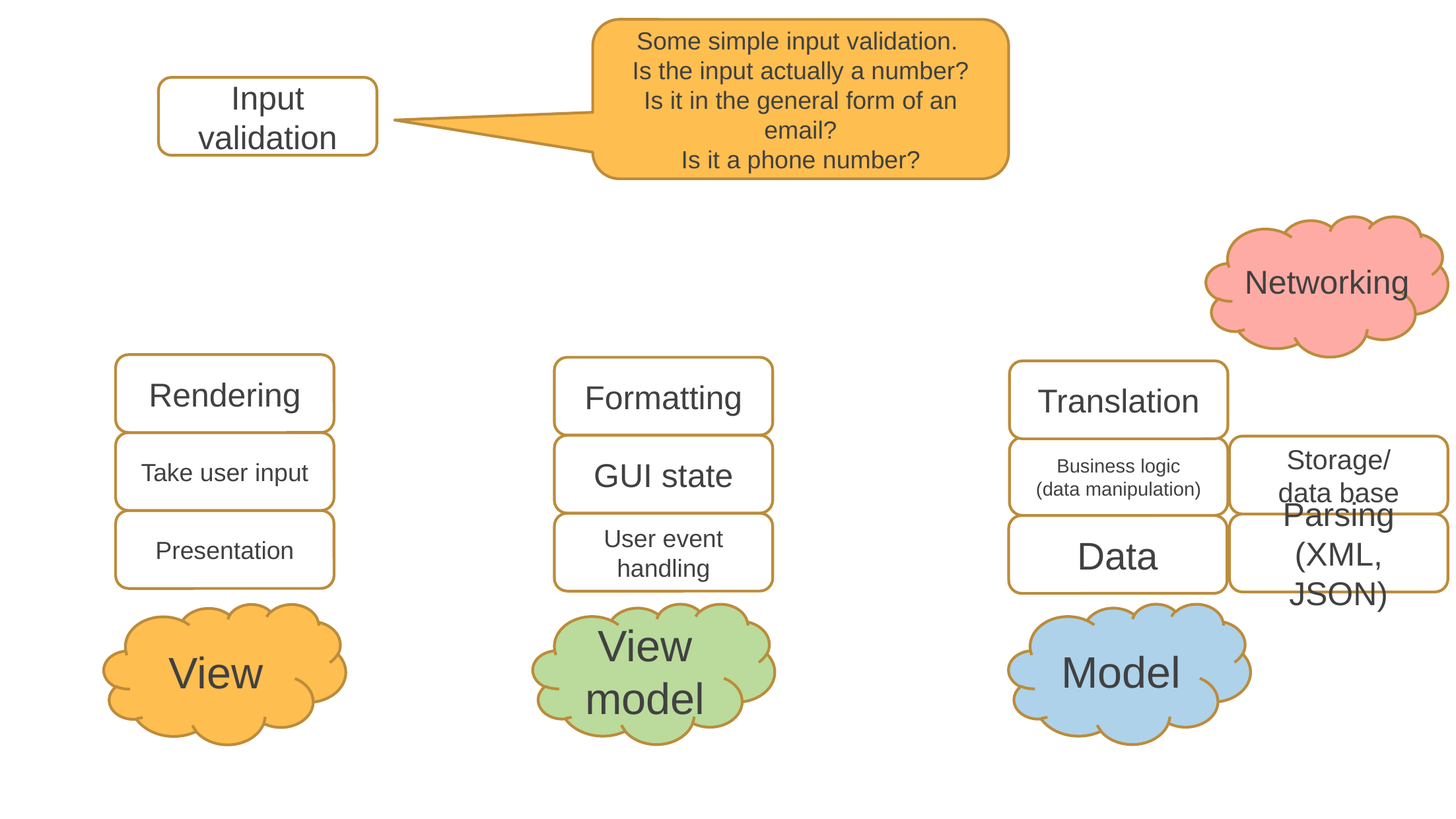

Some simple input validation.
Is the input actually a number?
Is it in the general form of an email?
Is it a phone number?
Input validation
Data validation

Networking
Rendering
Formatting
Translation
Take user input
GUI state
Storage/
data base
Business logic
(data manipulation)
Presentation
User event handling
Parsing (XML, JSON)
Data
View model
Model
View